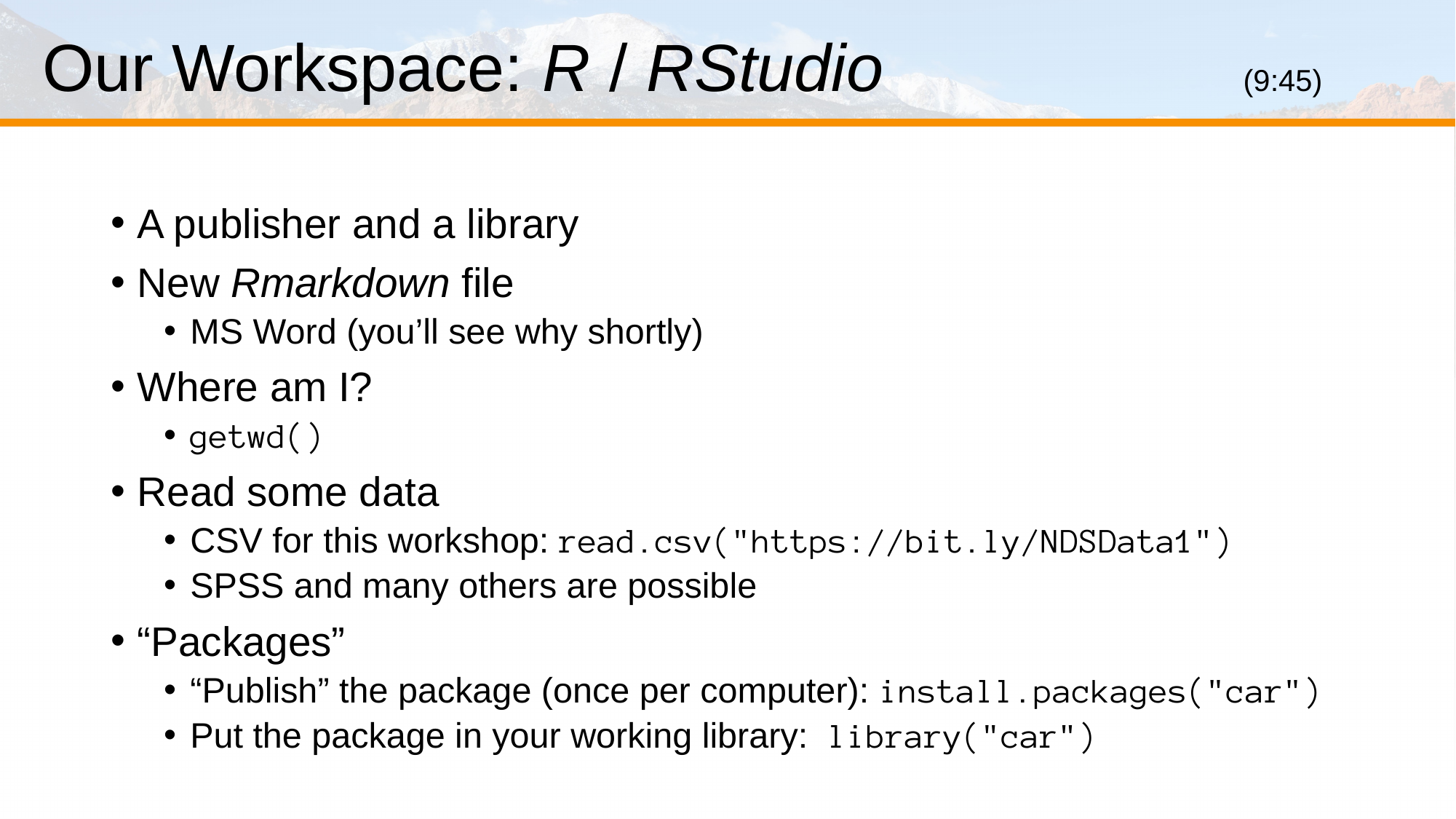

# Our Workspace: R / RStudio				(9:45)
A publisher and a library
New Rmarkdown file
MS Word (you’ll see why shortly)
Where am I?
getwd()
Read some data
CSV for this workshop: read.csv("https://bit.ly/NDSData1")
SPSS and many others are possible
“Packages”
“Publish” the package (once per computer): install.packages("car")
Put the package in your working library: library("car")